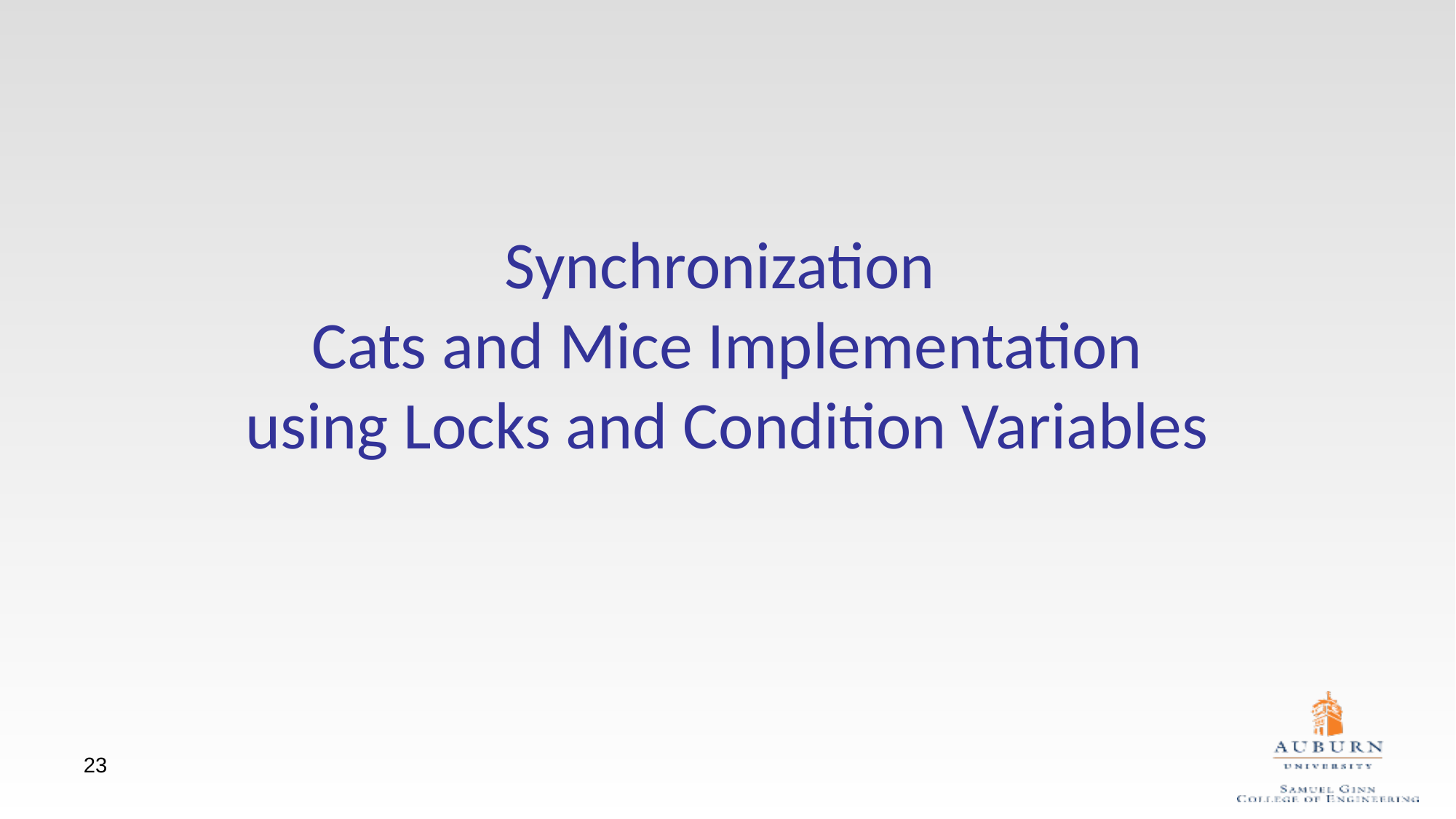

# Synchronization Cats and Mice Implementation using Locks and Condition Variables
23